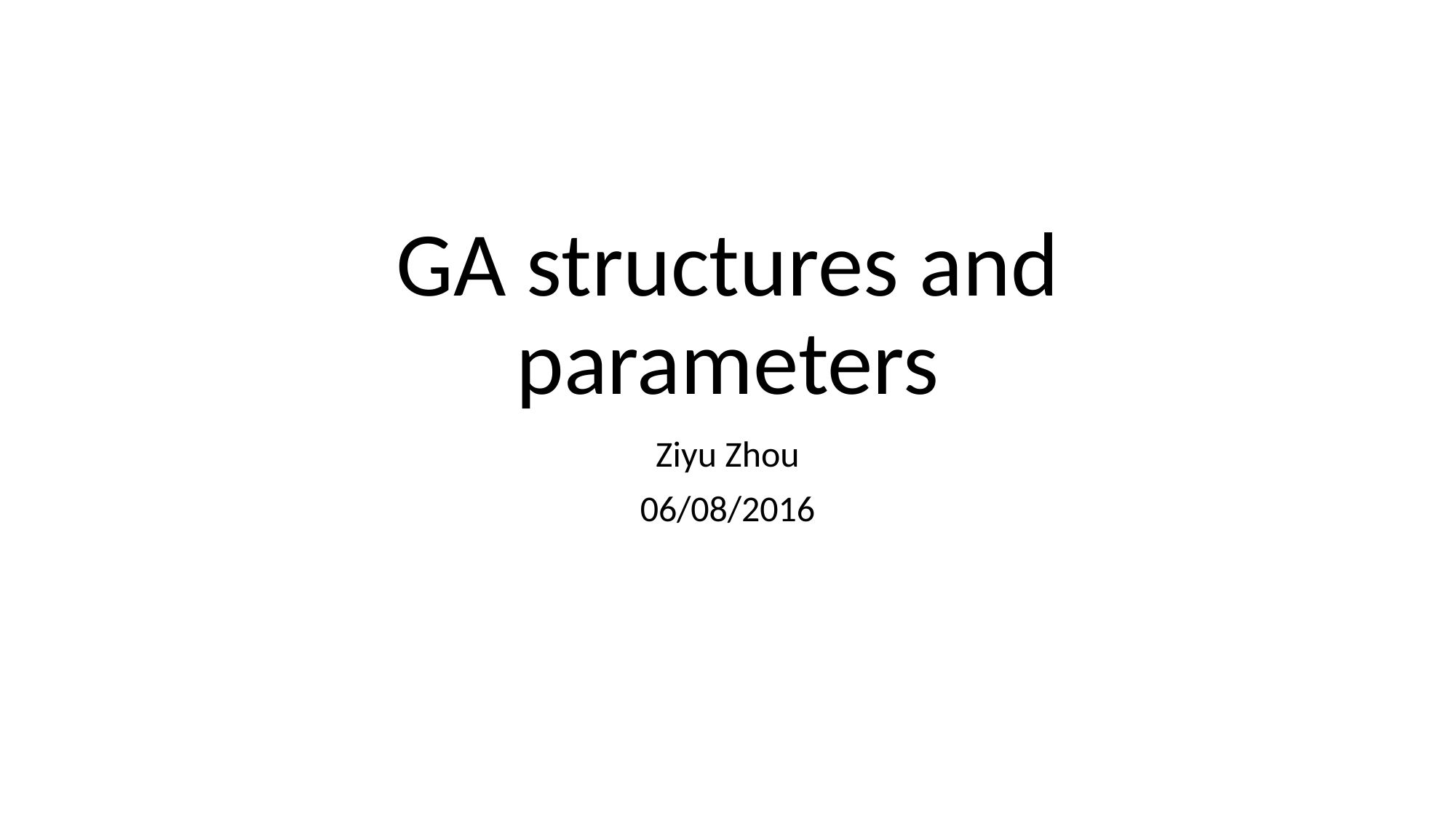

# GA structures and parameters
Ziyu Zhou
06/08/2016